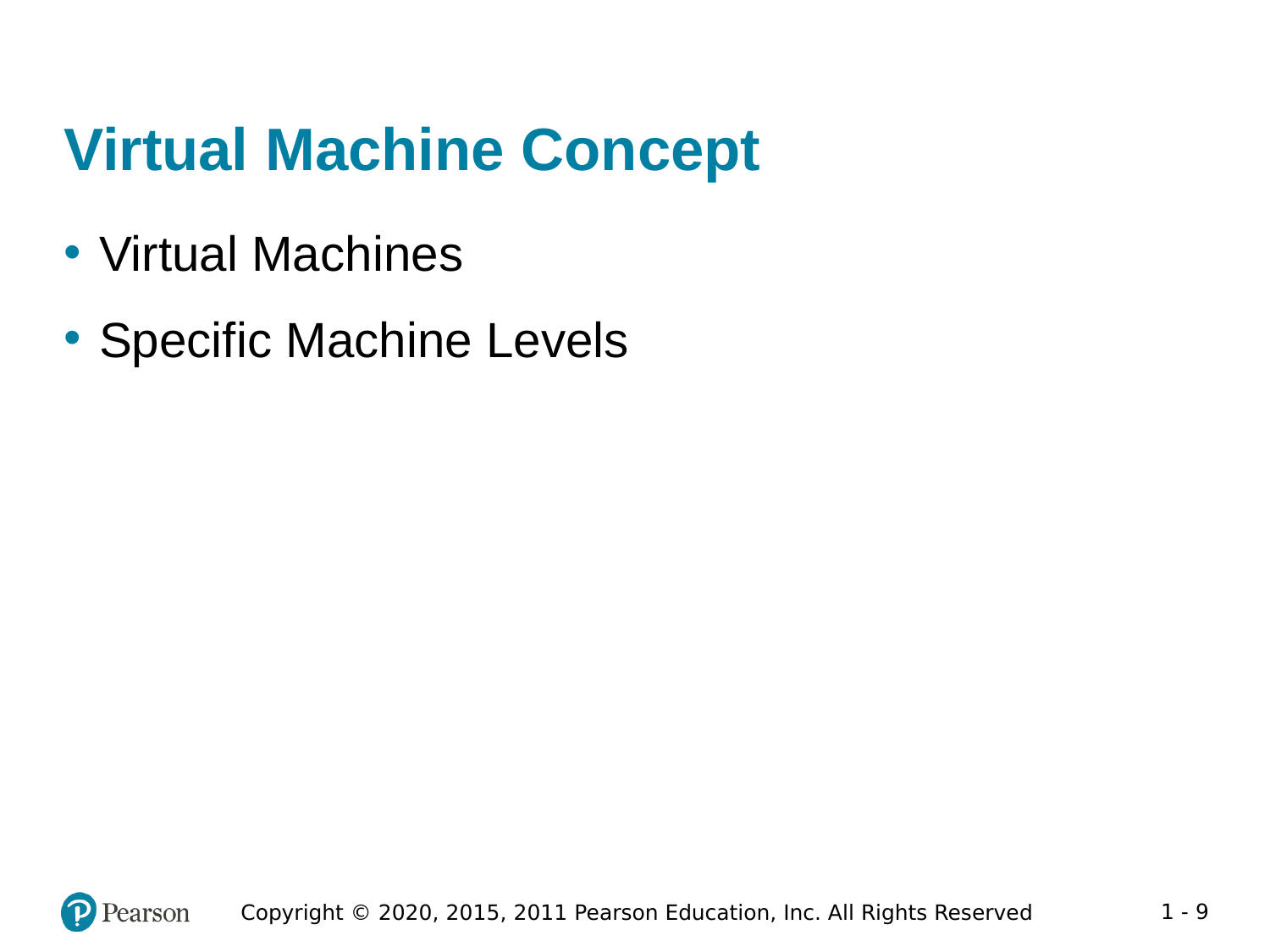

# Virtual Machine Concept
Virtual Machines
Specific Machine Levels